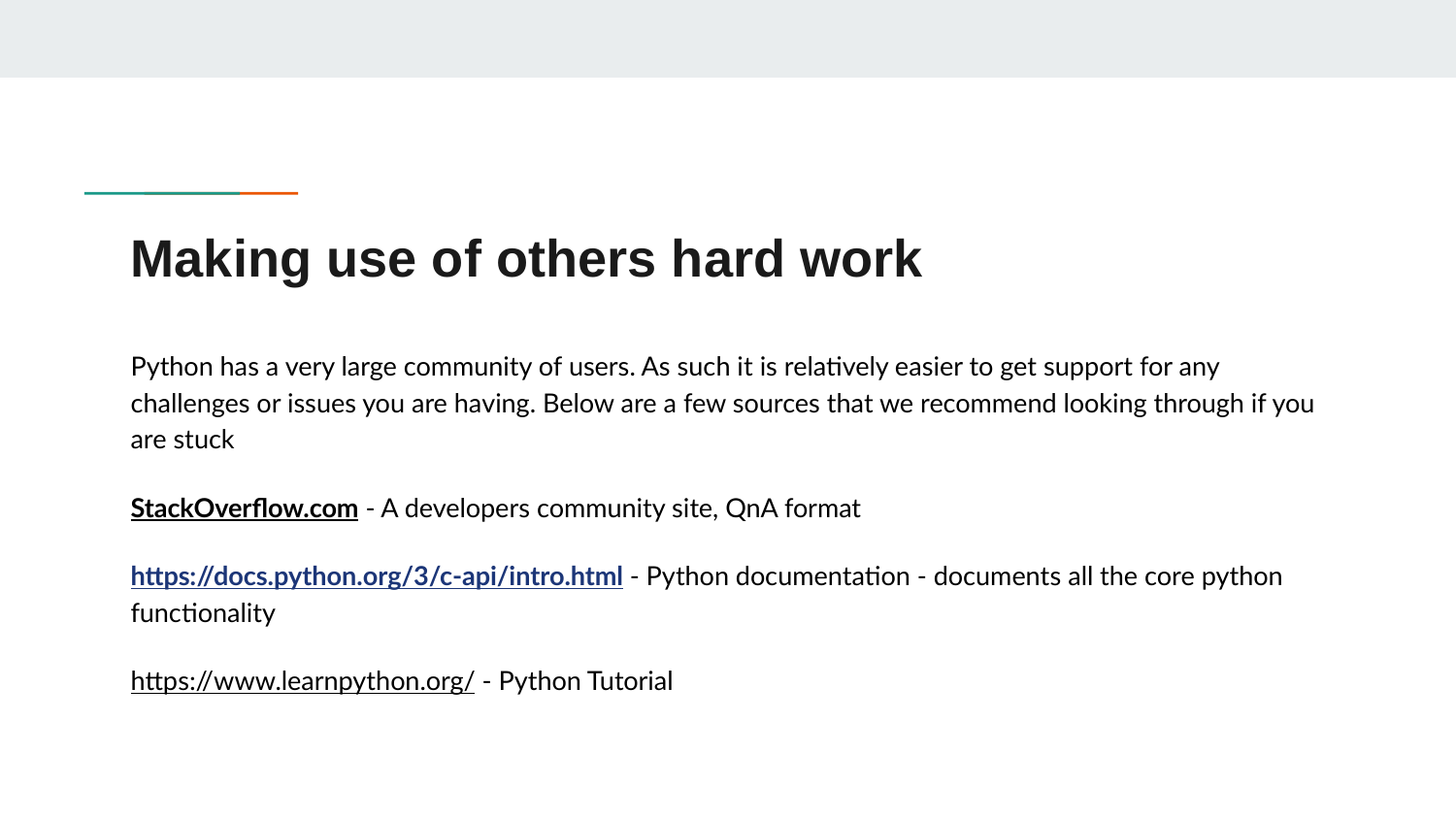

# Making use of others hard work
Python has a very large community of users. As such it is relatively easier to get support for any challenges or issues you are having. Below are a few sources that we recommend looking through if you are stuck
StackOverflow.com - A developers community site, QnA format
https://docs.python.org/3/c-api/intro.html - Python documentation - documents all the core python functionality
https://www.learnpython.org/ - Python Tutorial